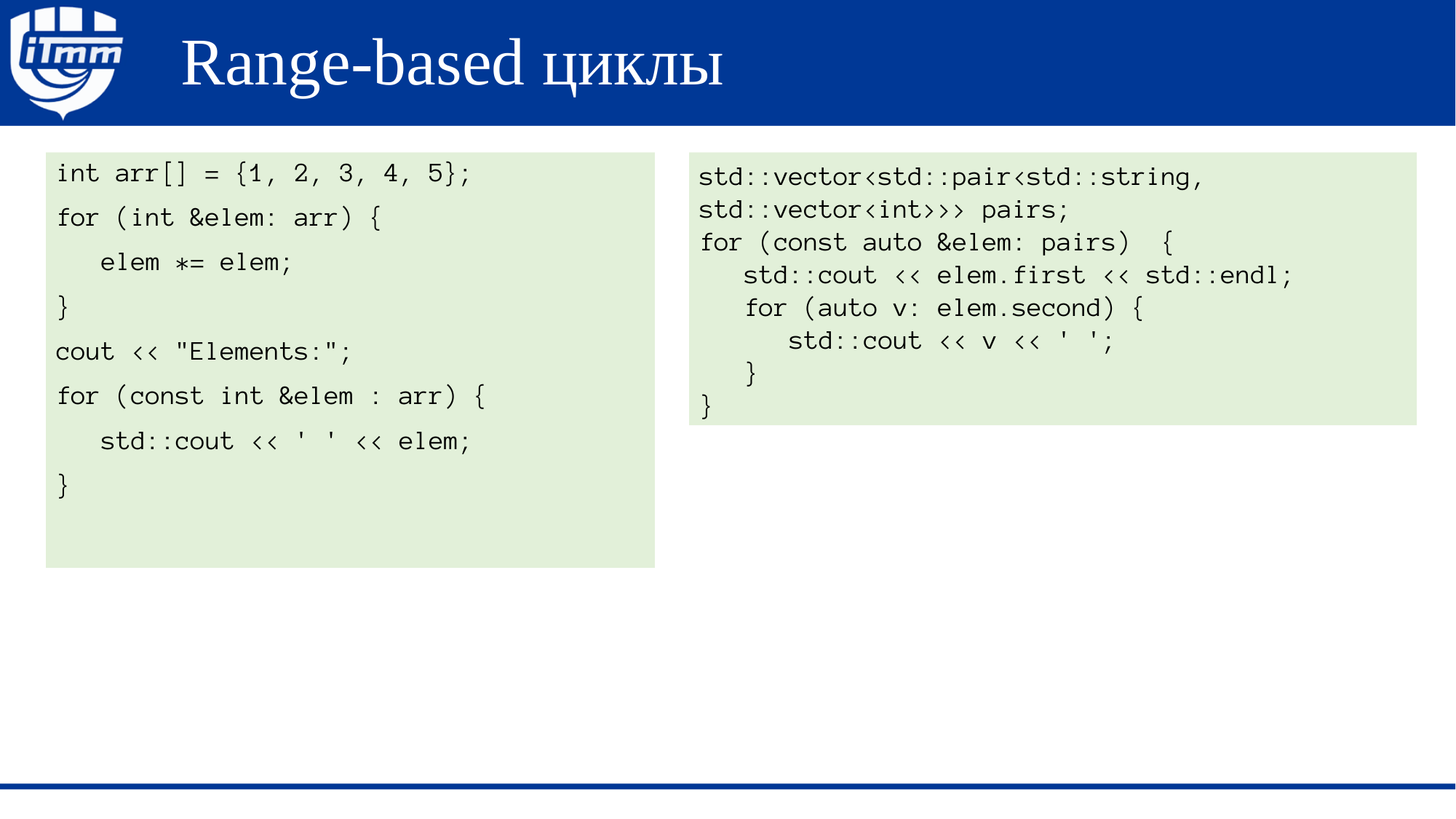

# Range-based циклы
int arr[] = {1, 2, 3, 4, 5};
for (int &elem: arr) {
   elem *= elem;
}
cout << "Elements:";
for (const int &elem : arr) {
   std::cout << ' ' << elem;
}

std::vector<std::pair<std::string, std::vector<int>>> pairs;
for (const auto &elem: pairs)  {
   std::cout << elem.first << std::endl;
   for (auto v: elem.second) {
      std::cout << v << ' ';
   }
}